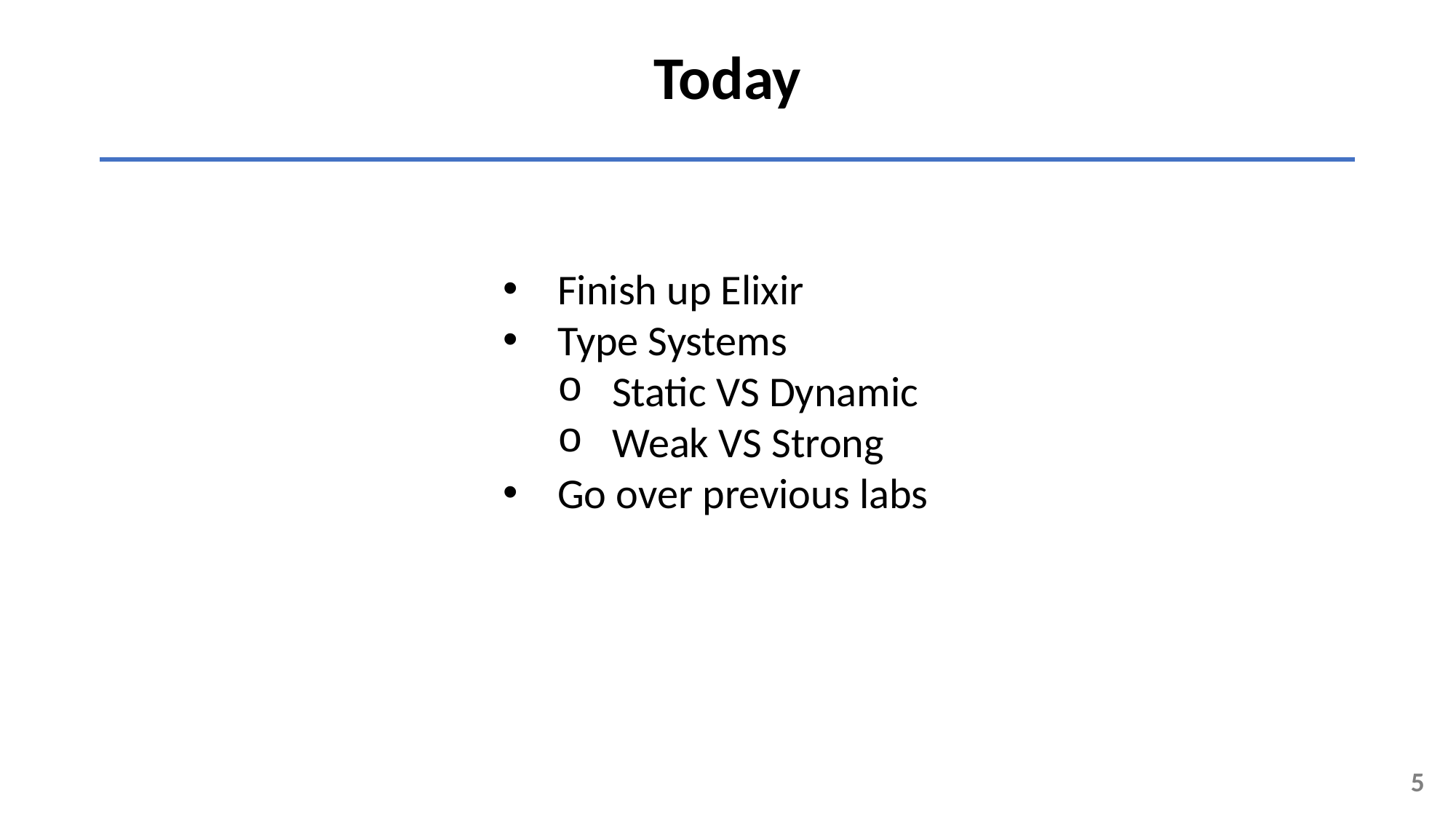

Today
Finish up Elixir
Type Systems
Static VS Dynamic
Weak VS Strong
Go over previous labs
5